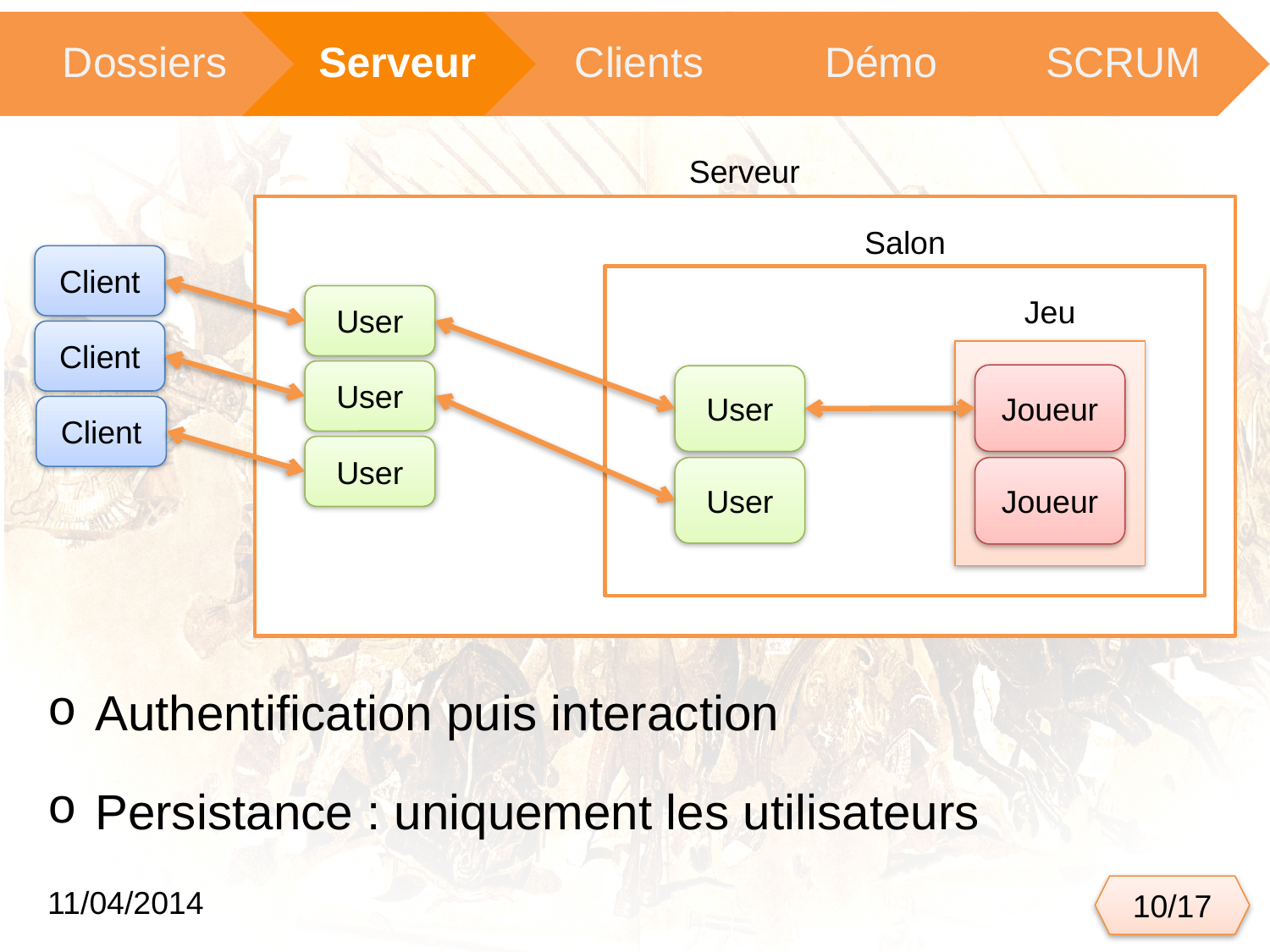

Serveur

Salon
Client

User
Jeu
Client

User
Joueur
User
Client
User
User
Joueur
Authentification puis interaction
Persistance : uniquement les utilisateurs